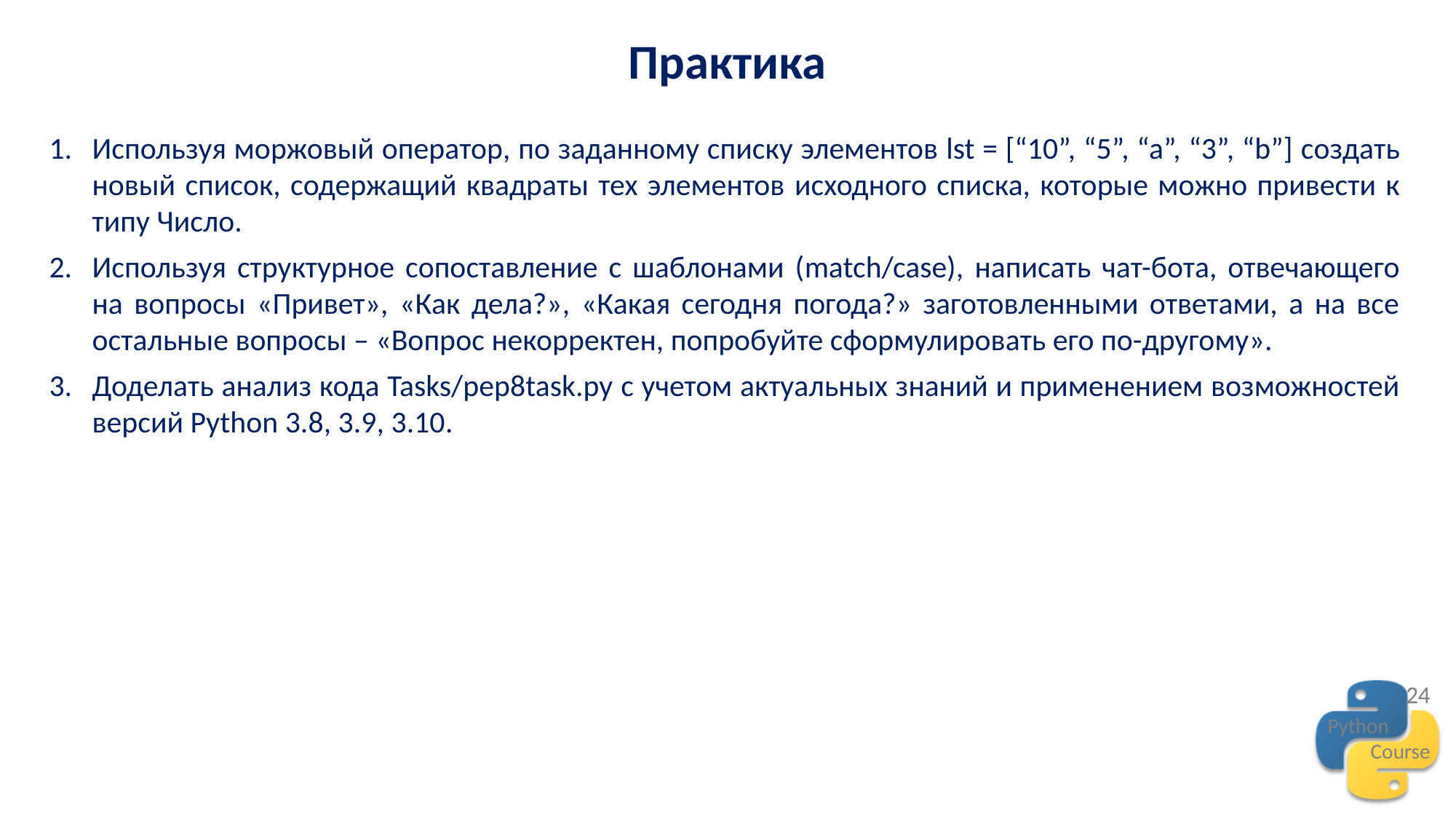

Практика
Используя моржовый оператор, по заданному списку элементов lst = [“10”, “5”, “a”, “3”, “b”] создать новый список, содержащий квадраты тех элементов исходного списка, которые можно привести к типу Число.
Используя структурное сопоставление с шаблонами (match/case), написать чат-бота, отвечающего на вопросы «Привет», «Как дела?», «Какая сегодня погода?» заготовленными ответами, а на все остальные вопросы – «Вопрос некорректен, попробуйте сформулировать его по-другому».
Доделать анализ кода Tasks/pep8task.py с учетом актуальных знаний и применением возможностей версий Python 3.8, 3.9, 3.10.